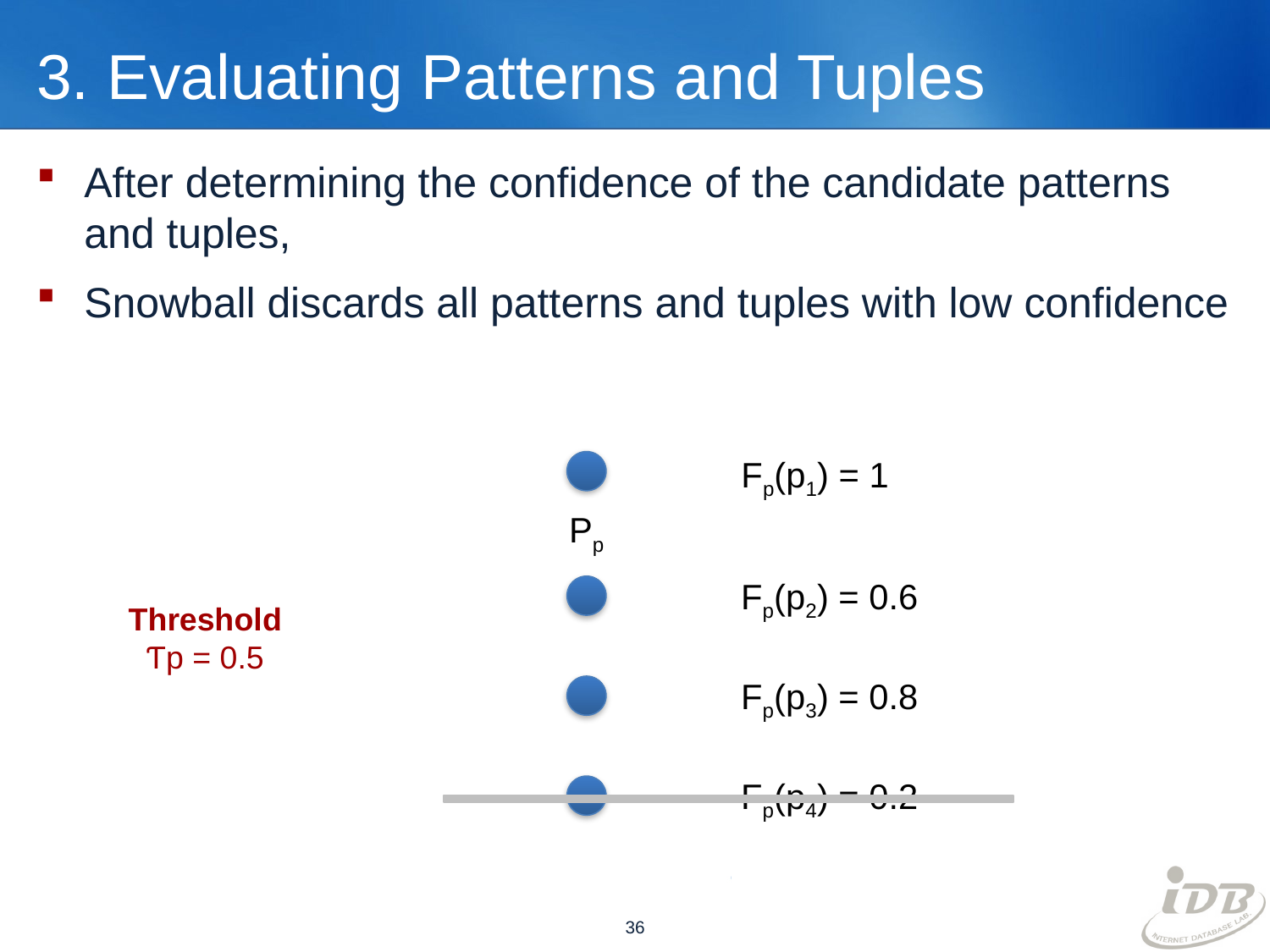

# 3. Evaluating Patterns and Tuples
After determining the confidence of the candidate patterns and tuples,
Snowball discards all patterns and tuples with low confidence
Fp(p1) = 1

Pp
Fp(p2) = 0.6

Threshold
Ƭp = 0.5
Fp(p3) = 0.8

Fp(p4) = 0.2

36